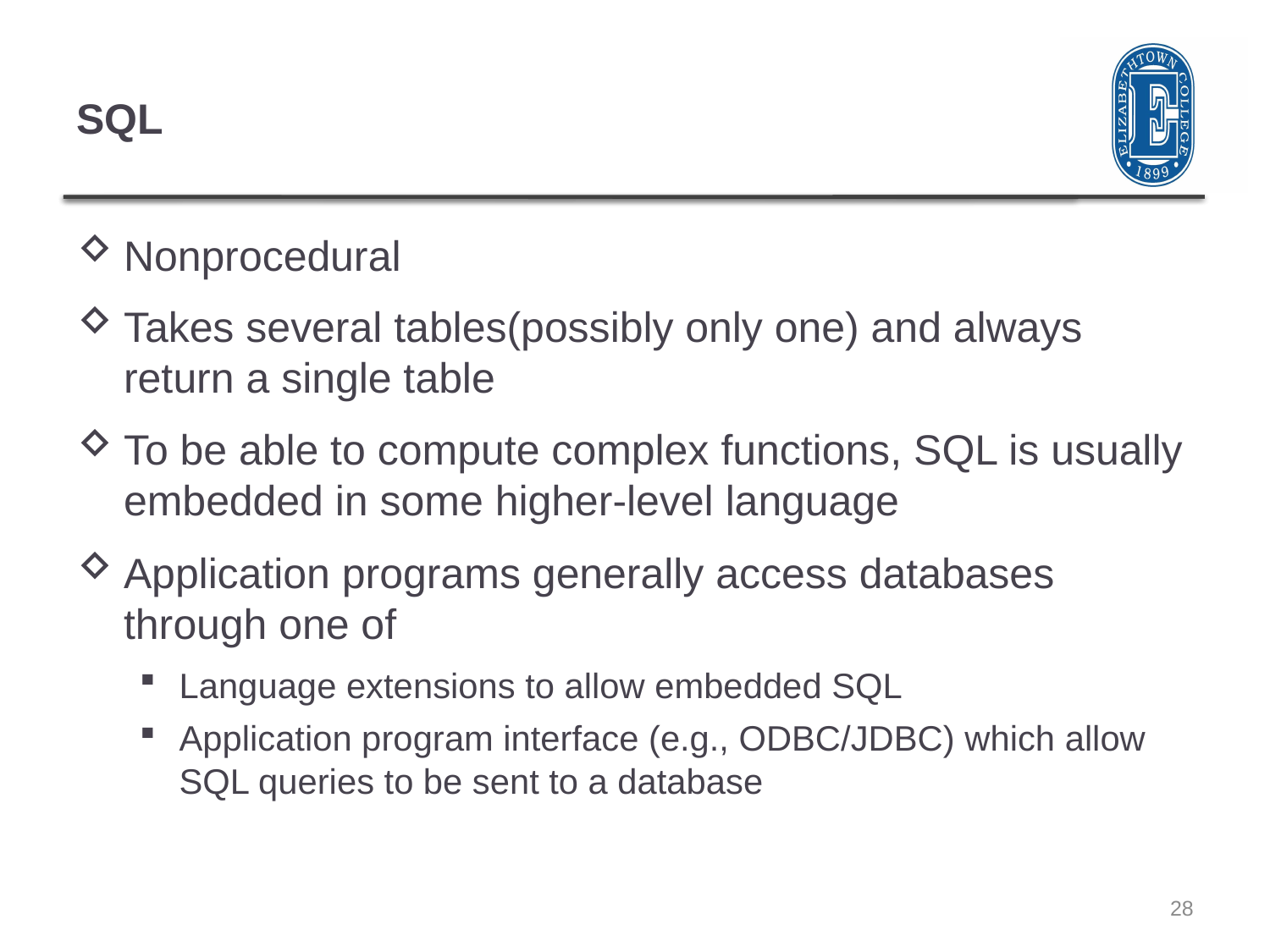

# SQL
Nonprocedural
Takes several tables(possibly only one) and always return a single table
To be able to compute complex functions, SQL is usually embedded in some higher-level language
Application programs generally access databases through one of
Language extensions to allow embedded SQL
Application program interface (e.g., ODBC/JDBC) which allow SQL queries to be sent to a database

28